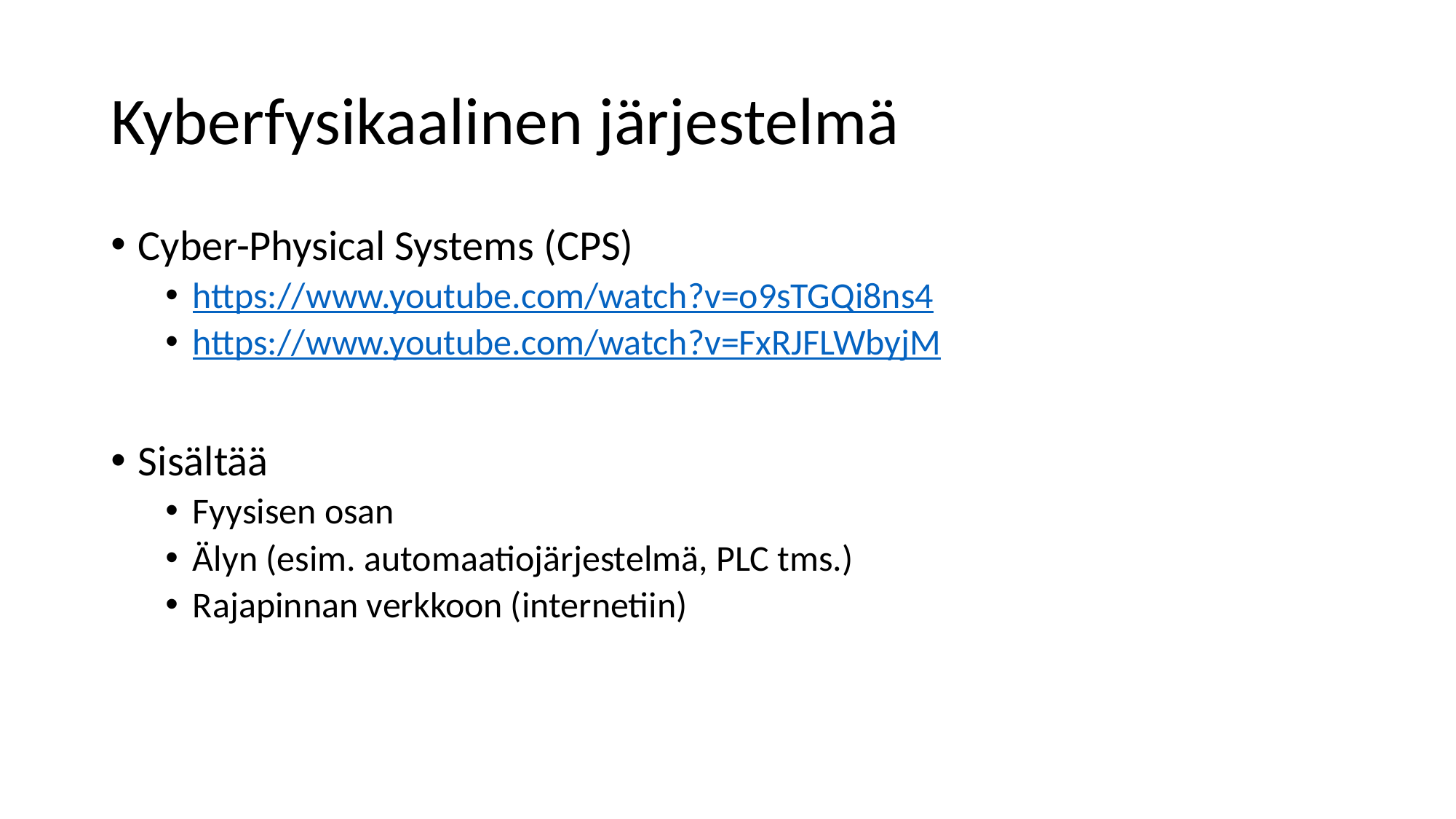

# Kyberfysikaalinen järjestelmä
Cyber-Physical Systems (CPS)
https://www.youtube.com/watch?v=o9sTGQi8ns4
https://www.youtube.com/watch?v=FxRJFLWbyjM

Sisältää
Fyysisen osan
Älyn (esim. automaatiojärjestelmä, PLC tms.)
Rajapinnan verkkoon (internetiin)